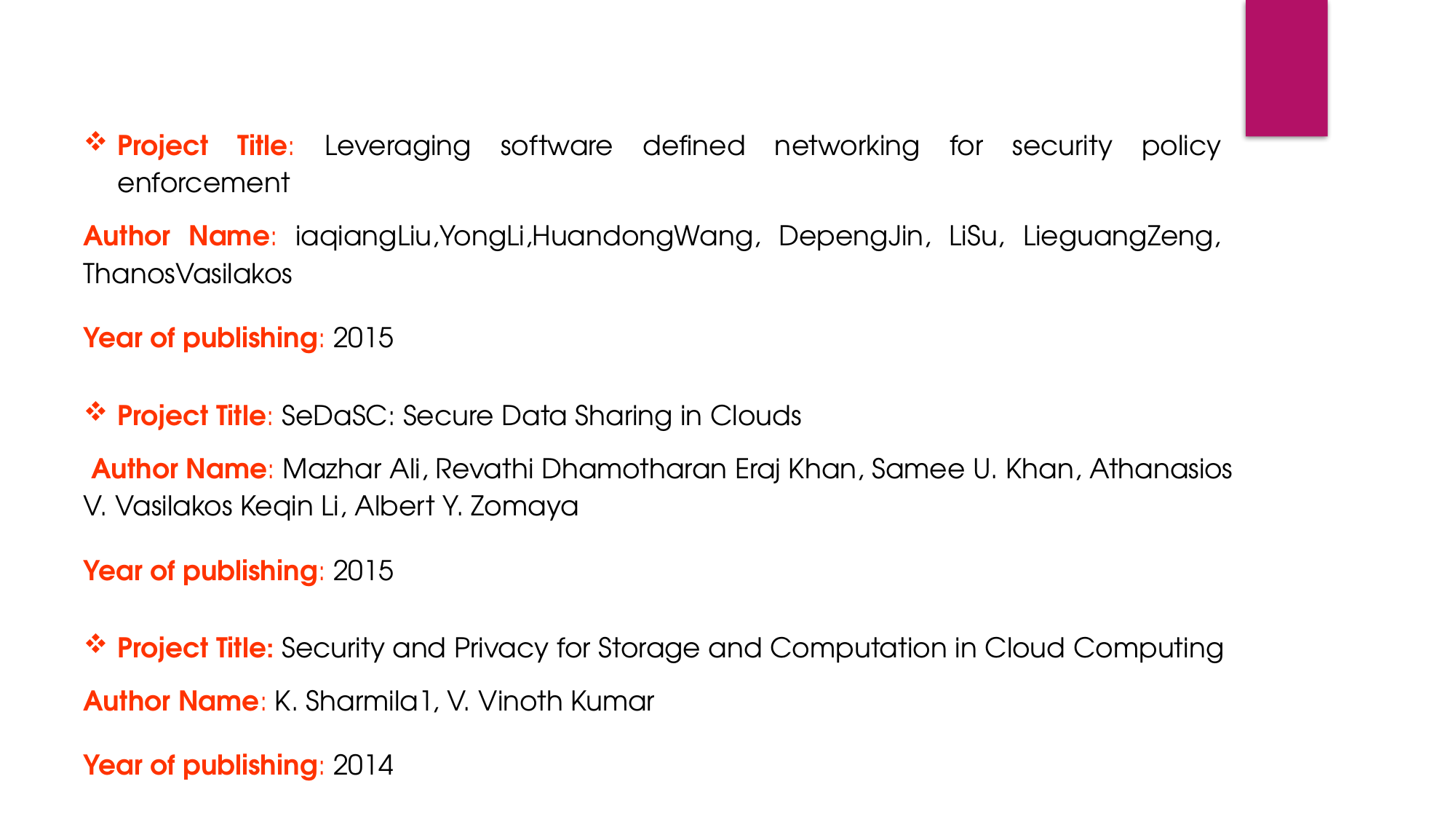

Project Title: Leveraging software defined networking for security policy enforcement
Author Name: iaqiangLiu,YongLi,HuandongWang, DepengJin, LiSu, LieguangZeng, ThanosVasilakos
Year of publishing: 2015

Project Title: SeDaSC: Secure Data Sharing in Clouds
 Author Name: Mazhar Ali, Revathi Dhamotharan Eraj Khan, Samee U. Khan, Athanasios V. Vasilakos Keqin Li, Albert Y. Zomaya
Year of publishing: 2015

Project Title: Security and Privacy for Storage and Computation in Cloud Computing
Author Name: K. Sharmila1, V. Vinoth Kumar
Year of publishing: 2014